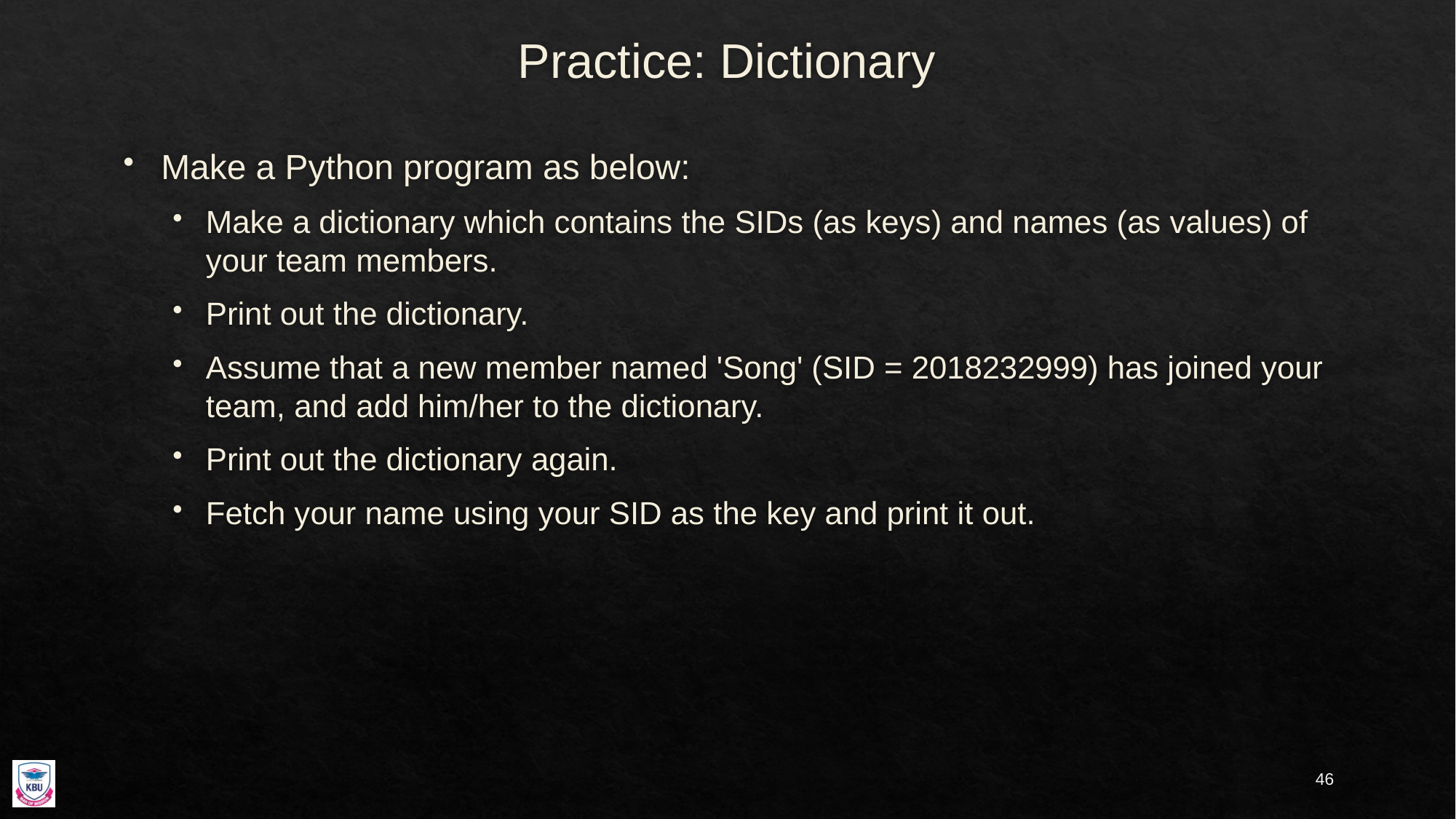

# Practice: Dictionary
Make a Python program as below:
Make a dictionary which contains the SIDs (as keys) and names (as values) of your team members.
Print out the dictionary.
Assume that a new member named 'Song' (SID = 2018232999) has joined your team, and add him/her to the dictionary.
Print out the dictionary again.
Fetch your name using your SID as the key and print it out.
46